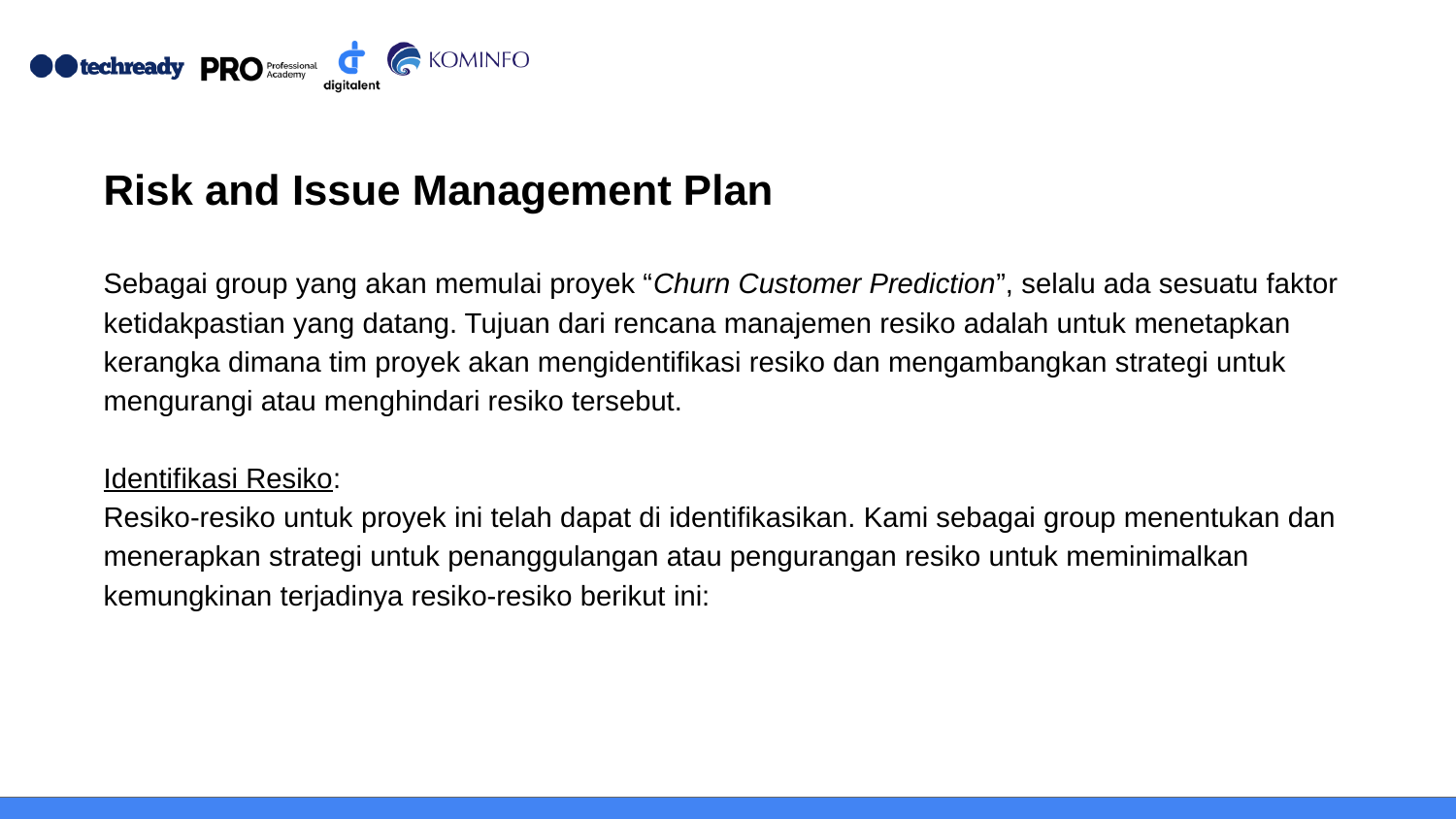

# Risk and Issue Management Plan
Sebagai group yang akan memulai proyek “Churn Customer Prediction”, selalu ada sesuatu faktor ketidakpastian yang datang. Tujuan dari rencana manajemen resiko adalah untuk menetapkan kerangka dimana tim proyek akan mengidentifikasi resiko dan mengambangkan strategi untuk mengurangi atau menghindari resiko tersebut.
Identifikasi Resiko:
Resiko-resiko untuk proyek ini telah dapat di identifikasikan. Kami sebagai group menentukan dan menerapkan strategi untuk penanggulangan atau pengurangan resiko untuk meminimalkan kemungkinan terjadinya resiko-resiko berikut ini: